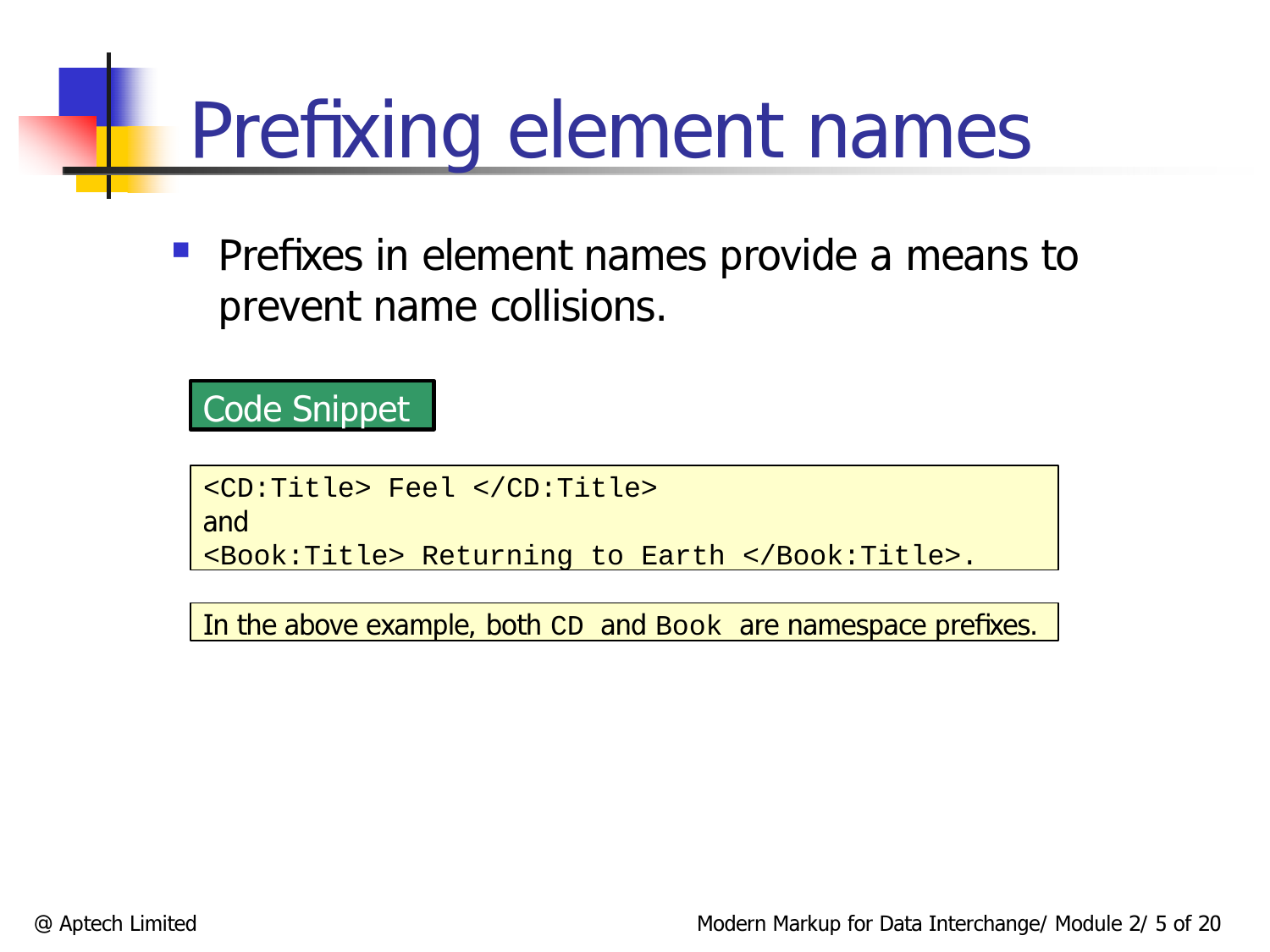

# Prefixing element names

Prefixes in element names provide a means to
prevent name collisions.
Code Snippet
<CD:Title> Feel </CD:Title>
and
<Book:Title> Returning to Earth </Book:Title>.
In the above example, both CD and Book are namespace prefixes.
@ Aptech Limited
Modern Markup for Data Interchange/ Module 2/ 5 of 20